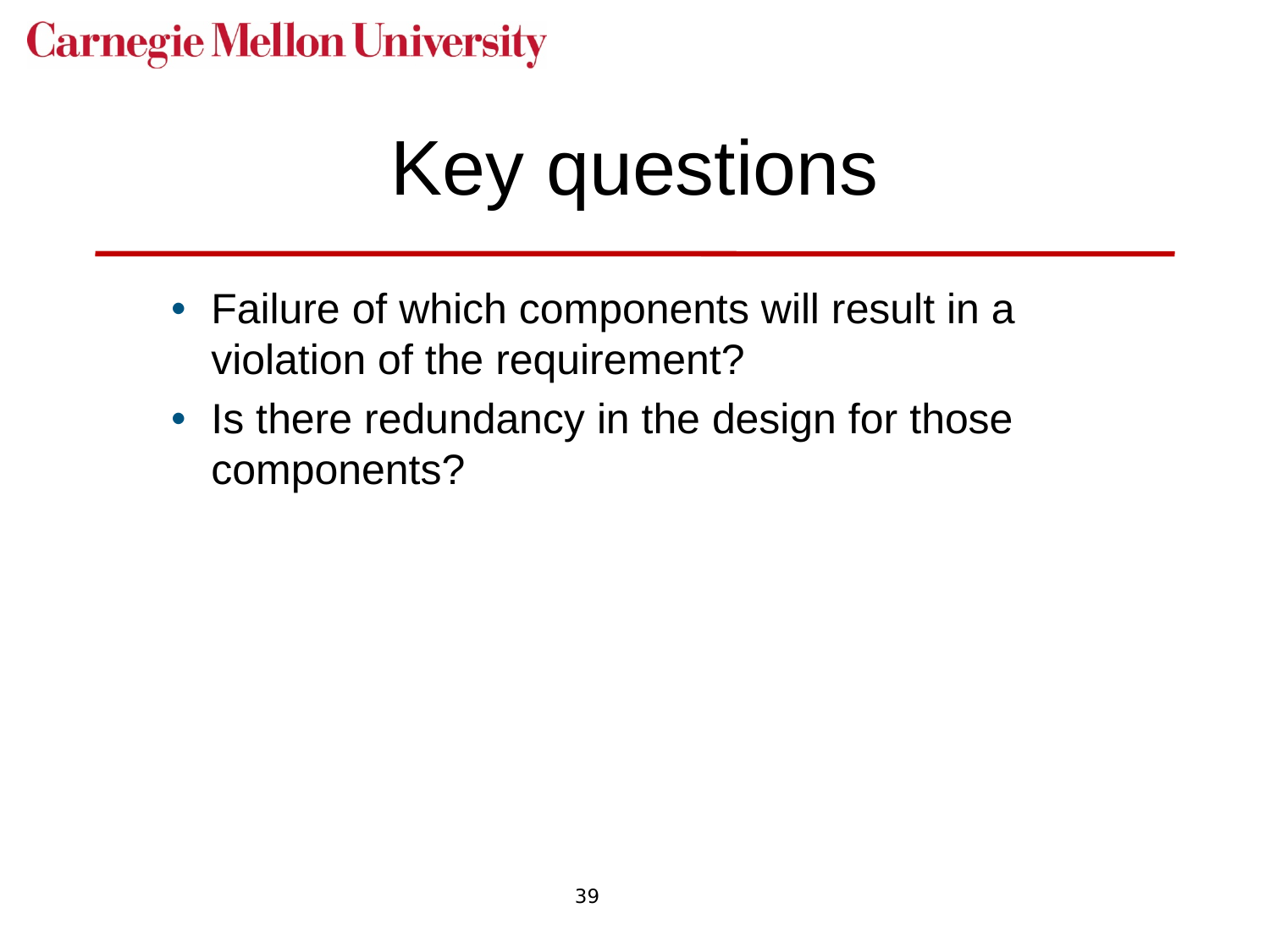

# Key questions
Failure of which components will result in a violation of the requirement?
Is there redundancy in the design for those components?